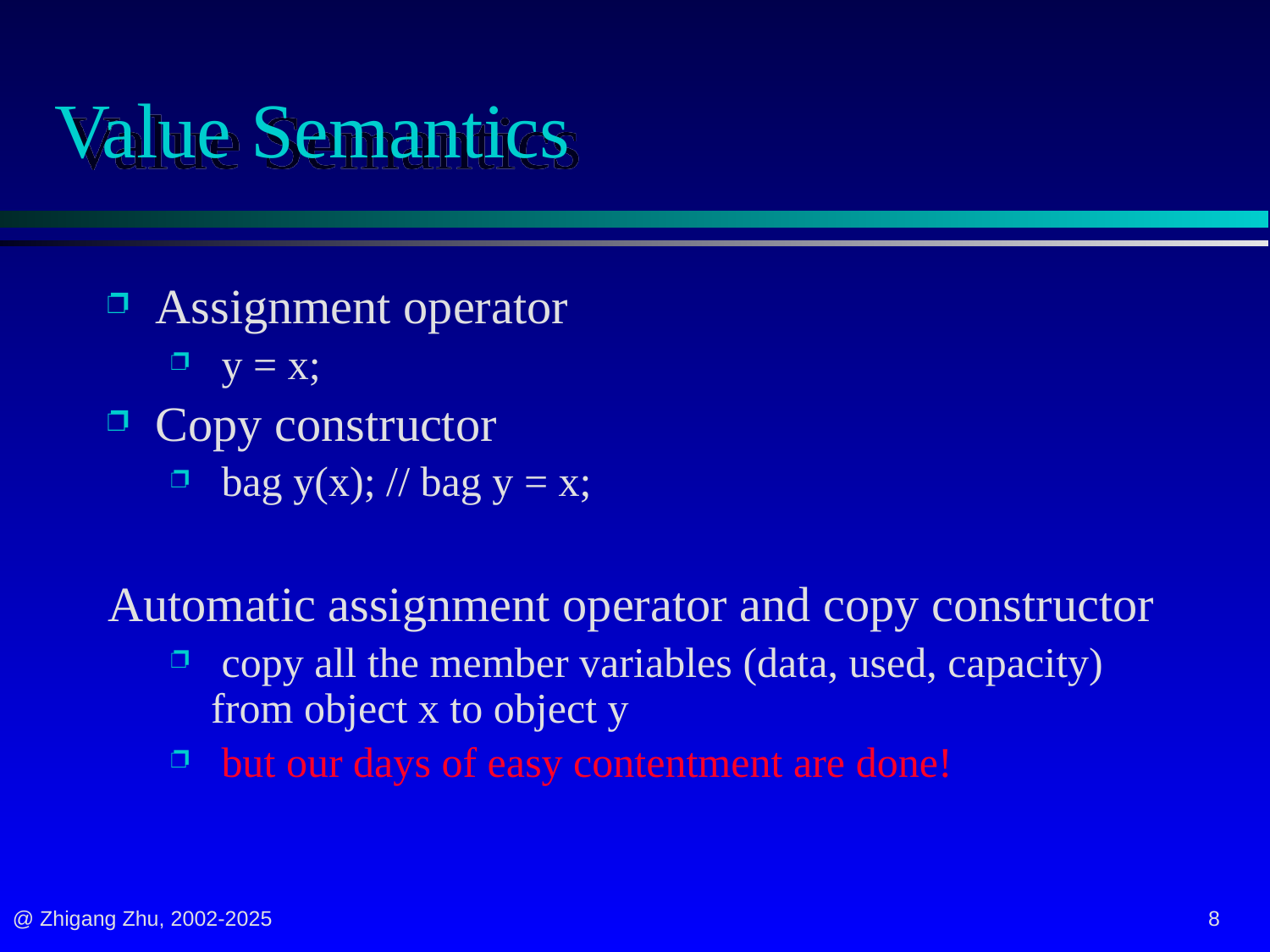

# Value Semantics
Assignment operator
 y = x;
Copy constructor
 bag y(x); // bag y = x;

Automatic assignment operator and copy constructor
 copy all the member variables (data, used, capacity) from object x to object y
 but our days of easy contentment are done!